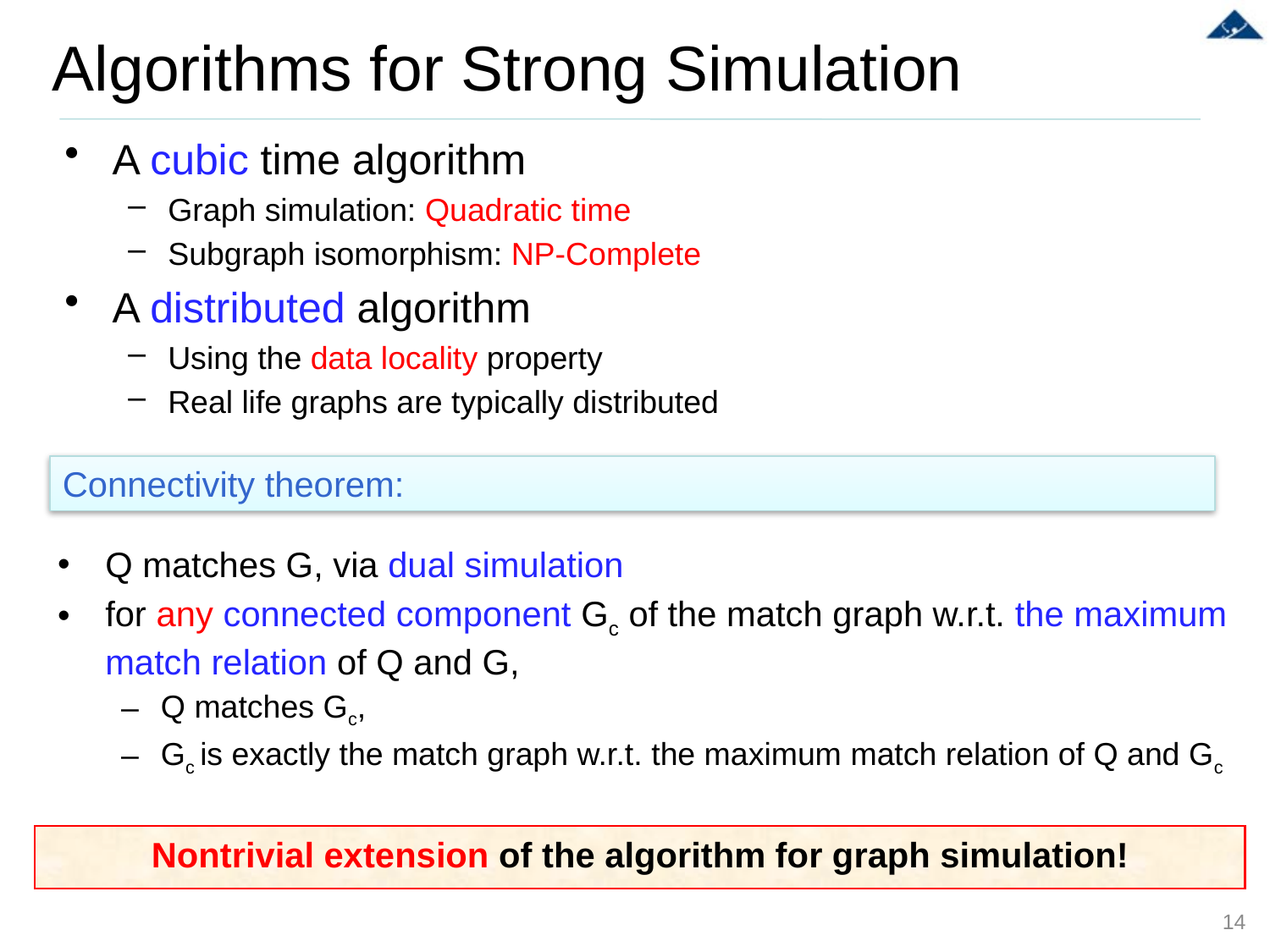

# Algorithms for Strong Simulation
A cubic time algorithm
Graph simulation: Quadratic time
Subgraph isomorphism: NP-Complete
A distributed algorithm
Using the data locality property
Real life graphs are typically distributed
Connectivity theorem:
Q matches G, via dual simulation
for any connected component Gc of the match graph w.r.t. the maximum match relation of Q and G,
Q matches Gc,
Gc is exactly the match graph w.r.t. the maximum match relation of Q and Gc
Nontrivial extension of the algorithm for graph simulation!
14